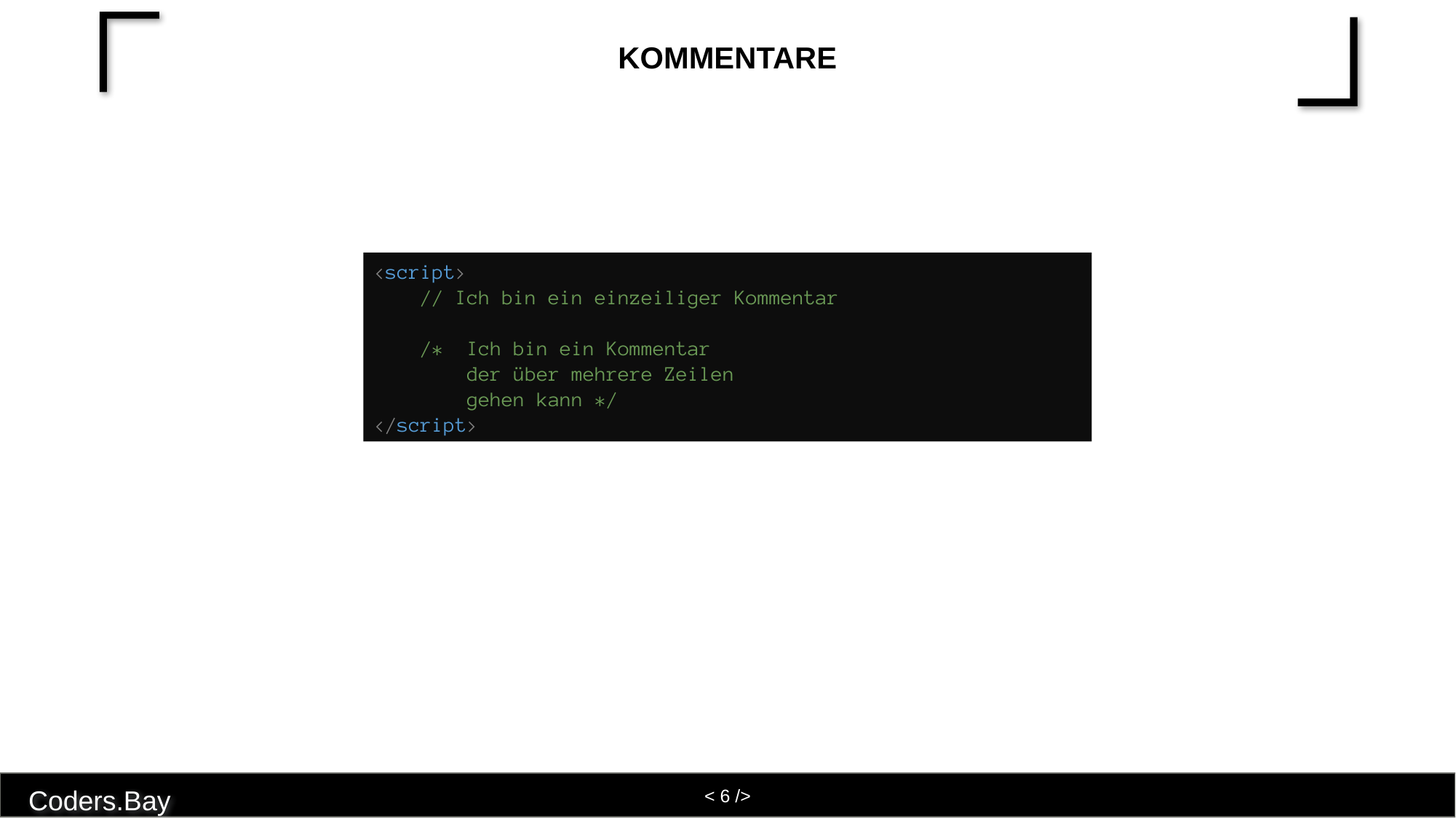

# Kommentare
<script>
    // Ich bin ein einzeiliger Kommentar
    /*  Ich bin ein Kommentar
        der über mehrere Zeilen
        gehen kann */
</script>